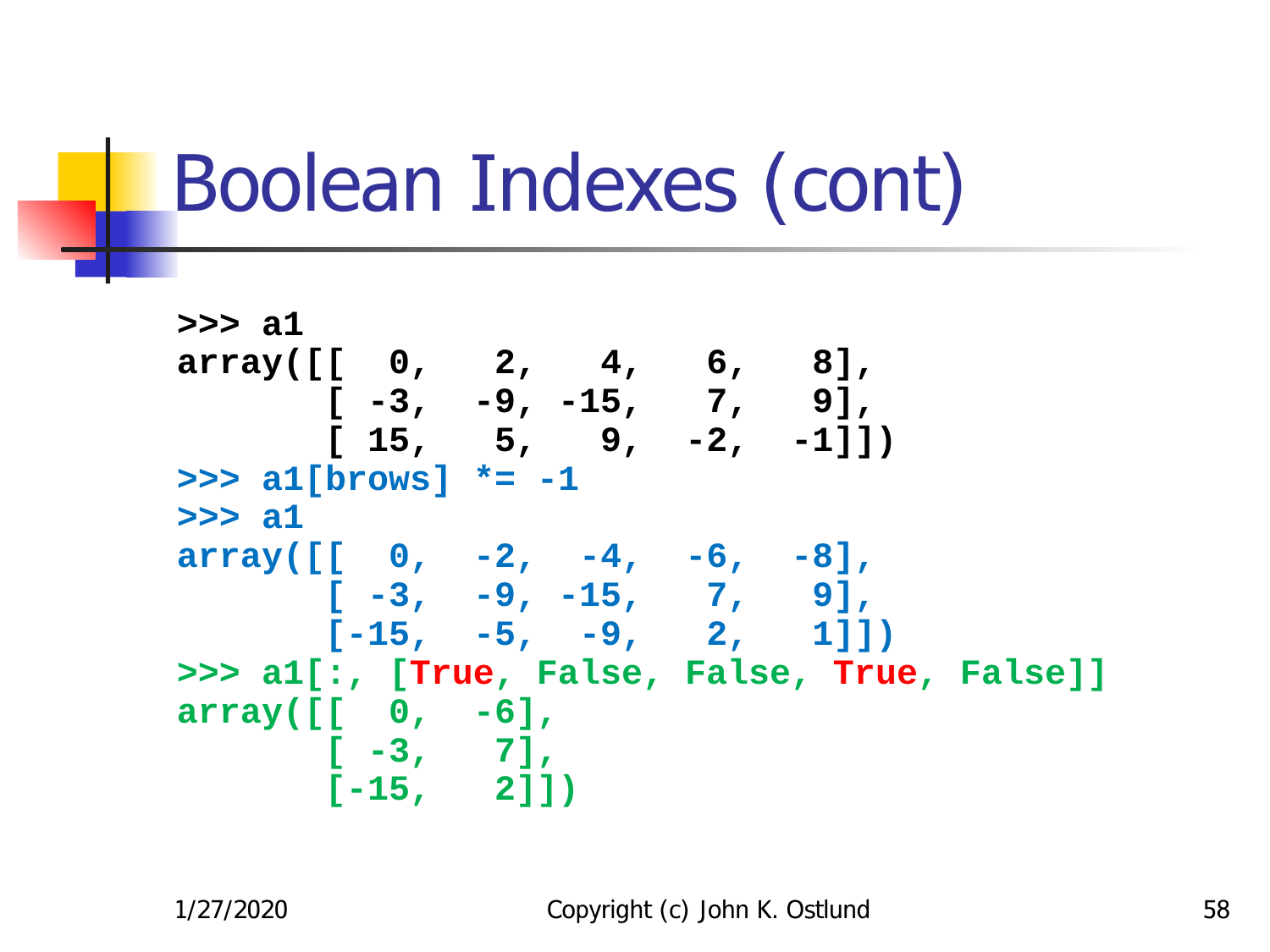

# Boolean Indexes (cont)

>>> a1
array([[  0,   2,   4,   6,   8],
       [ -3,  -9, -15,   7,   9],
       [ 15,   5,   9,  -2,  -1]])
>>> a1[brows] *= -1
>>> a1
array([[  0,  -2,  -4,  -6,  -8],
       [ -3,  -9, -15,   7,   9],
       [-15,  -5,  -9,   2,   1]])
>>> a1[:, [True, False, False, True, False]]
array([[  0,  -6],
       [ -3,   7],
       [-15,   2]])

1/27/2020
Copyright (c) John K. Ostlund
58